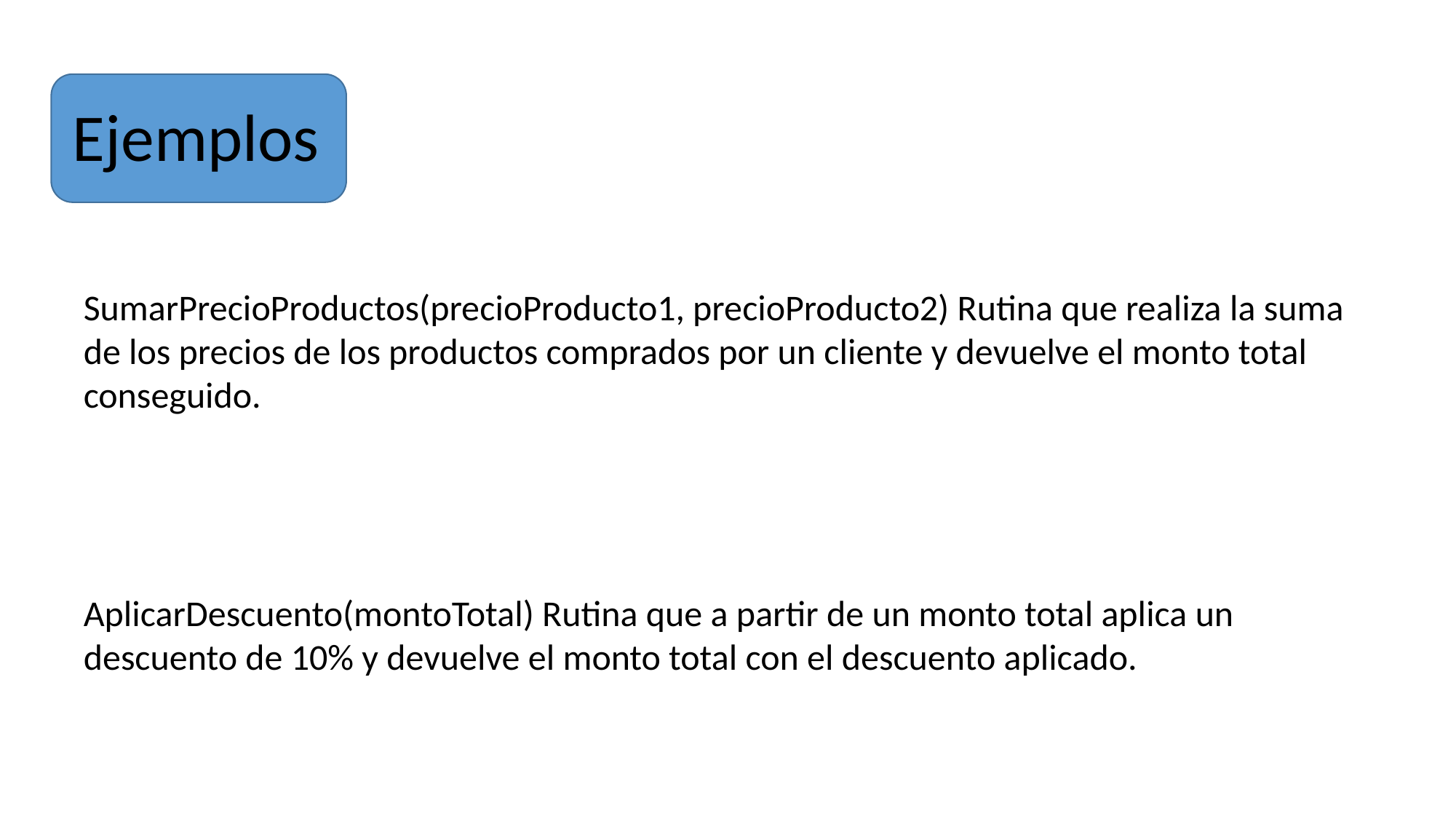

# Ejemplos

SumarPrecioProductos(precioProducto1, precioProducto2) Rutina que realiza la suma de los precios de los productos comprados por un cliente y devuelve el monto total conseguido.

AplicarDescuento(montoTotal) Rutina que a partir de un monto total aplica un descuento de 10% y devuelve el monto total con el descuento aplicado.